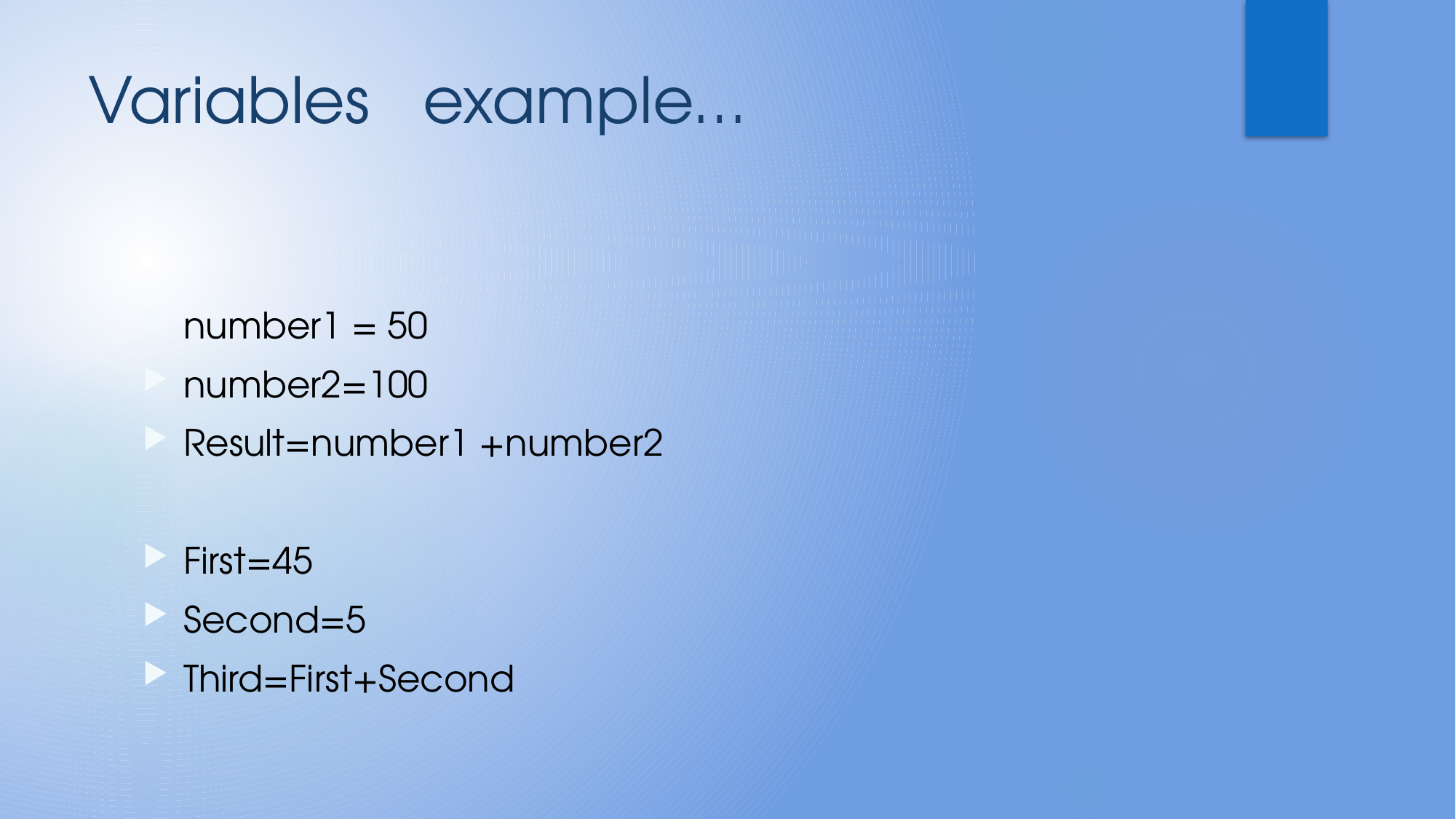

# Variables   example…

number1 = 50
number2=100
Result=number1 +number2

First=45
Second=5
Third=First+Second